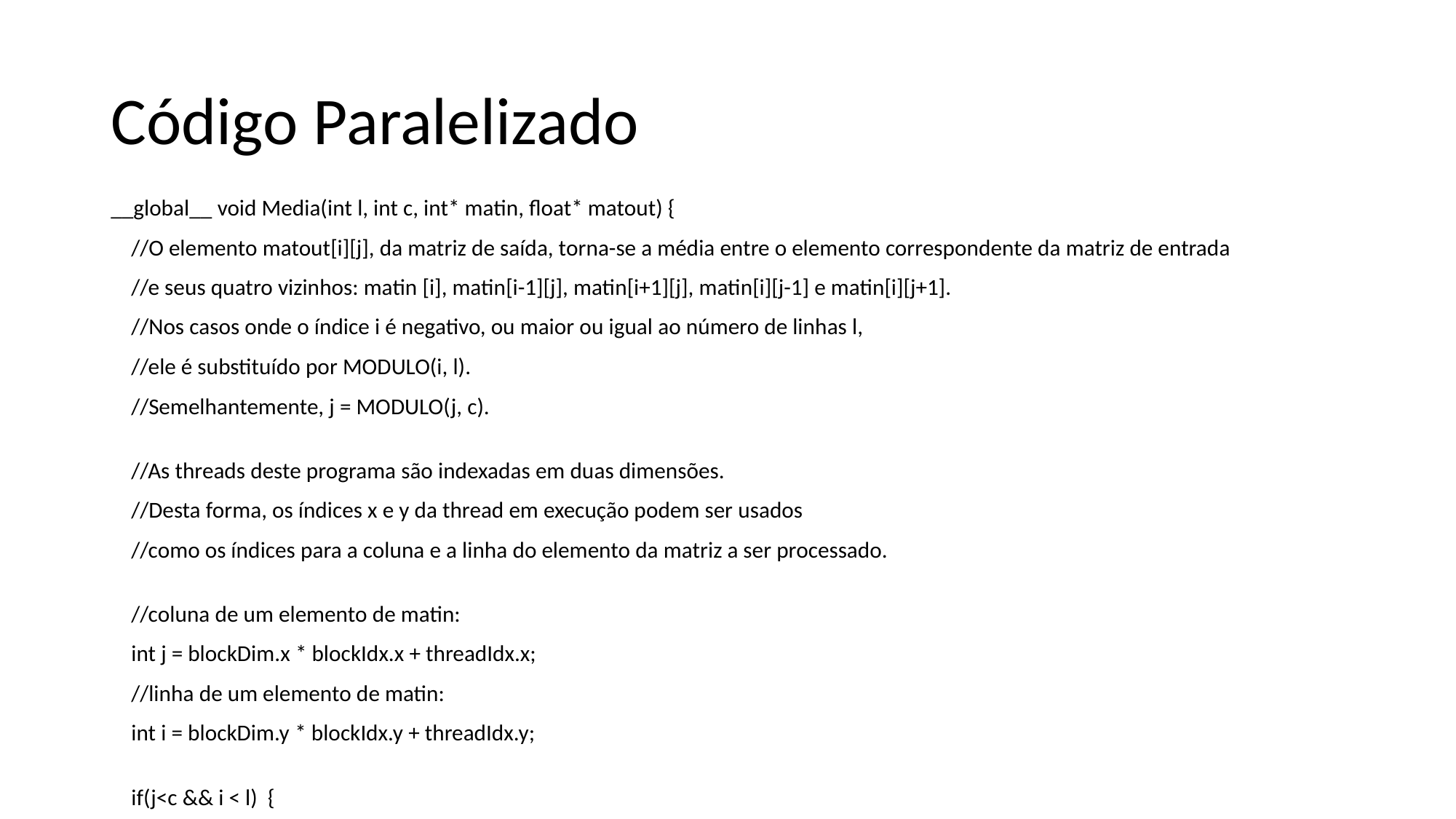

# Código Paralelizado
__global__ void Media(int l, int c, int* matin, float* matout) {
    //O elemento matout[i][j], da matriz de saída, torna-se a média entre o elemento correspondente da matriz de entrada
    //e seus quatro vizinhos: matin [i], matin[i-1][j], matin[i+1][j], matin[i][j-1] e matin[i][j+1].
    //Nos casos onde o índice i é negativo, ou maior ou igual ao número de linhas l,
    //ele é substituído por MODULO(i, l).
    //Semelhantemente, j = MODULO(j, c).
    //As threads deste programa são indexadas em duas dimensões.
    //Desta forma, os índices x e y da thread em execução podem ser usados
    //como os índices para a coluna e a linha do elemento da matriz a ser processado.
    //coluna de um elemento de matin:
    int j = blockDim.x * blockIdx.x + threadIdx.x;
    //linha de um elemento de matin:
    int i = blockDim.y * blockIdx.y + threadIdx.y;
    if(j<c && i < l)  {